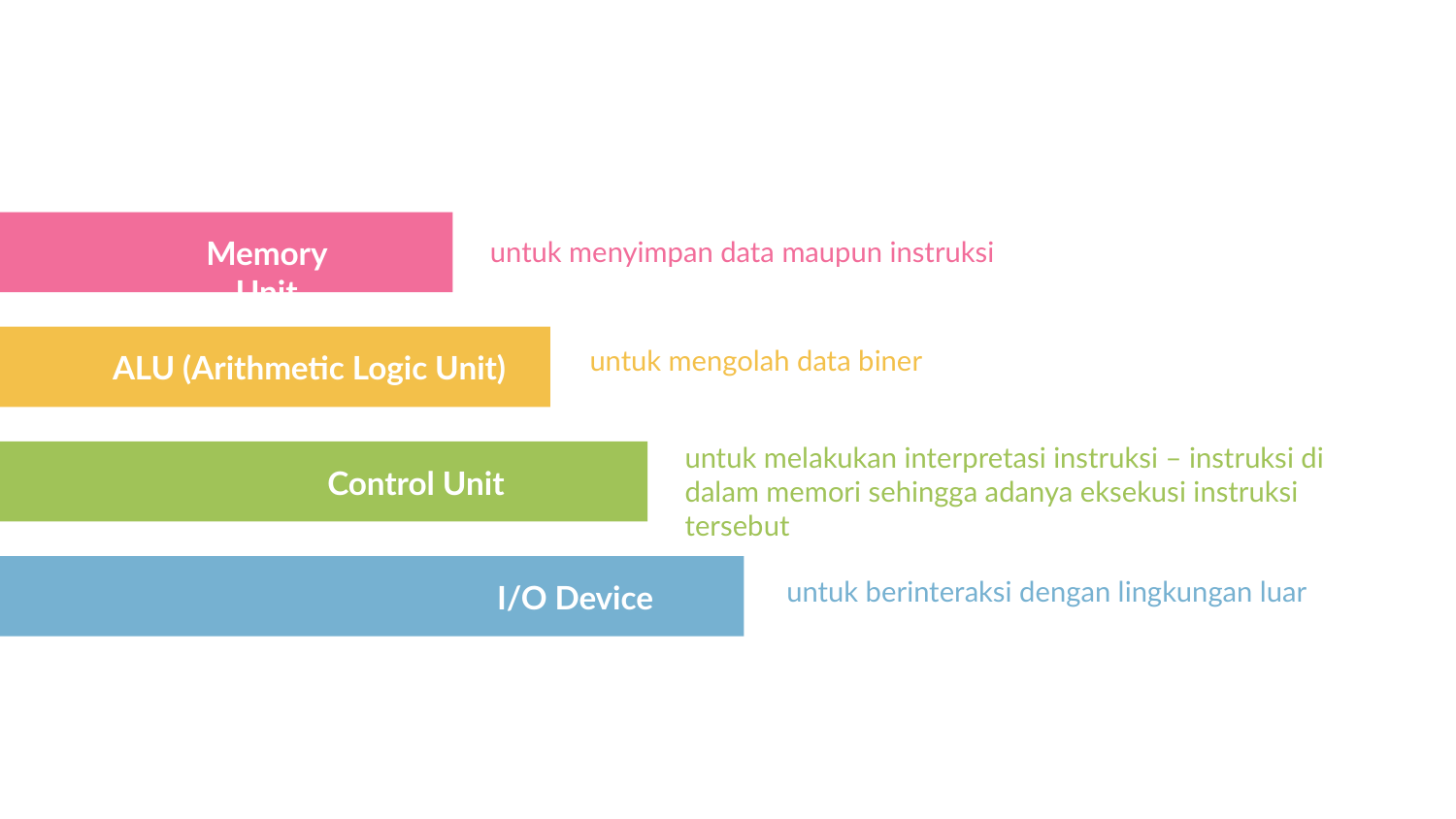

Memory Unit
untuk menyimpan data maupun instruksi

untuk mengolah data biner
ALU (Arithmetic Logic Unit)
untuk melakukan interpretasi instruksi – instruksi di dalam memori sehingga adanya eksekusi instruksi tersebut

Control Unit

untuk berinteraksi dengan lingkungan luar
I/O Device